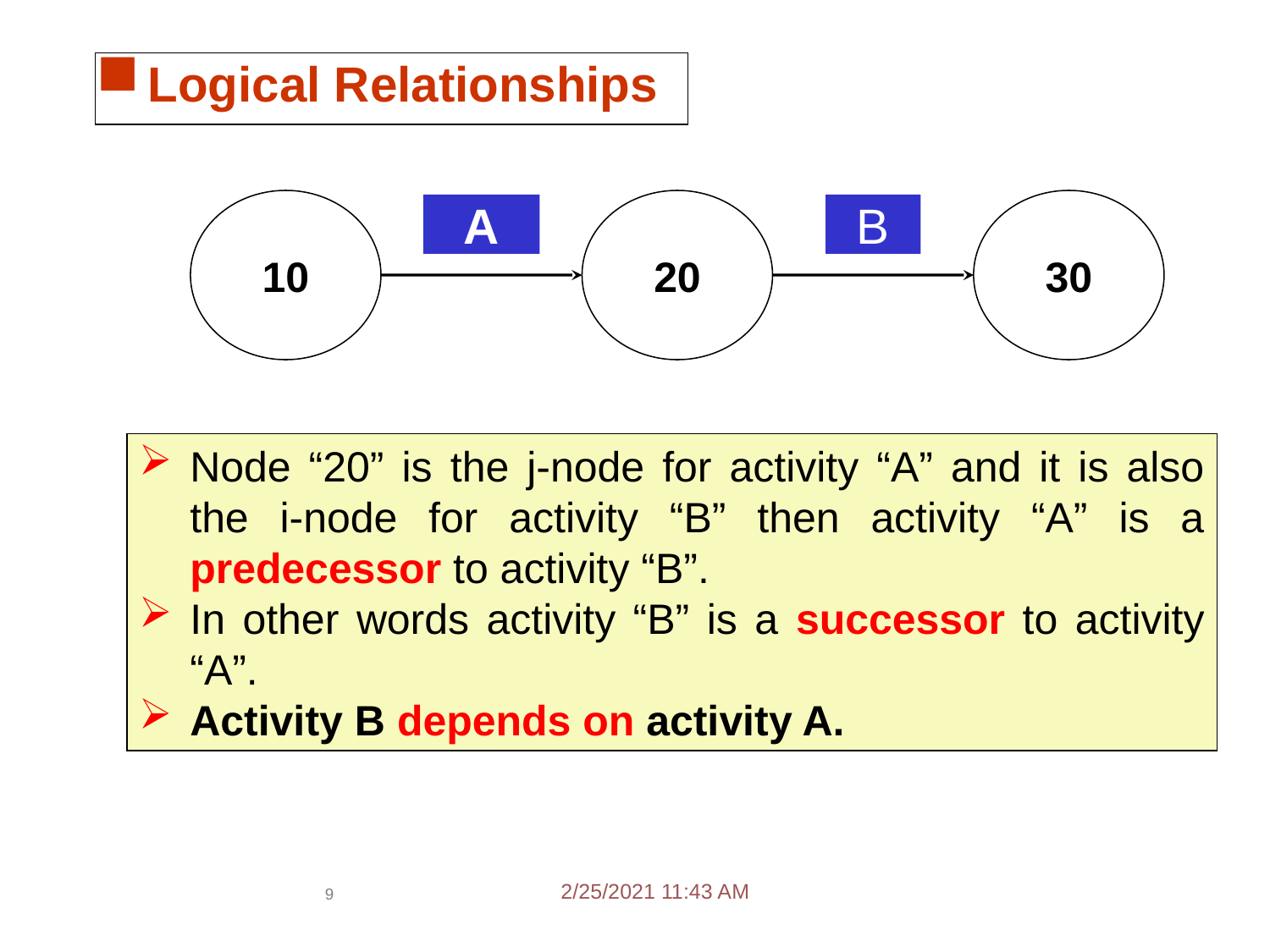

Logical Relationships
10
20
30
A
B

Node “20” is the j-node for activity “A” and it is also the i-node for activity “B” then activity “A” is a predecessor to activity “B”.
In other words activity “B” is a successor to activity “A”.
Activity B depends on activity A.
2/25/2021 11:43 AM
9